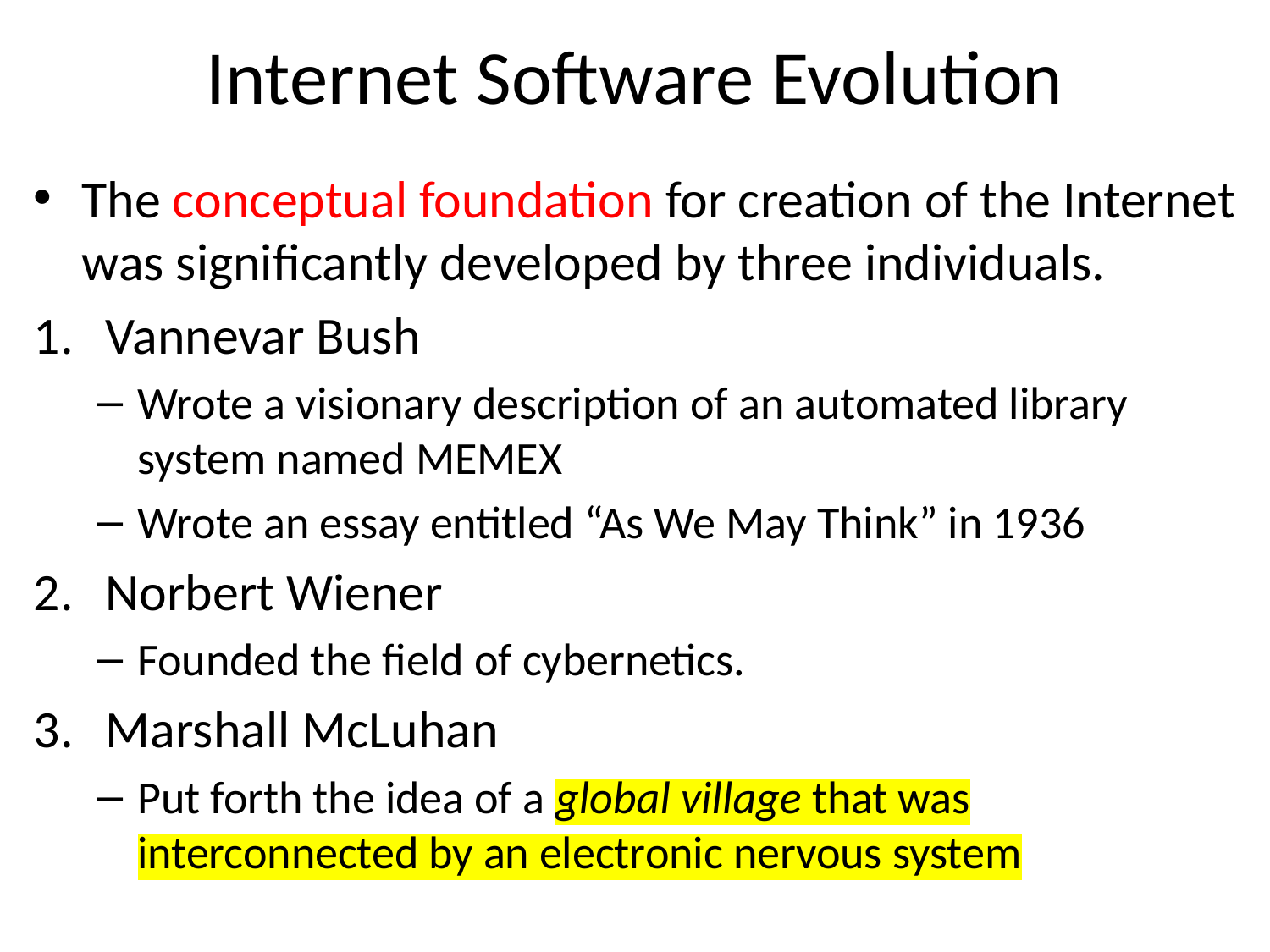

# Internet Software Evolution
The conceptual foundation for creation of the Internet was significantly developed by three individuals.
Vannevar Bush
Wrote a visionary description of an automated library system named MEMEX
Wrote an essay entitled “As We May Think” in 1936
Norbert Wiener
Founded the field of cybernetics.
Marshall McLuhan
Put forth the idea of a global village that was interconnected by an electronic nervous system